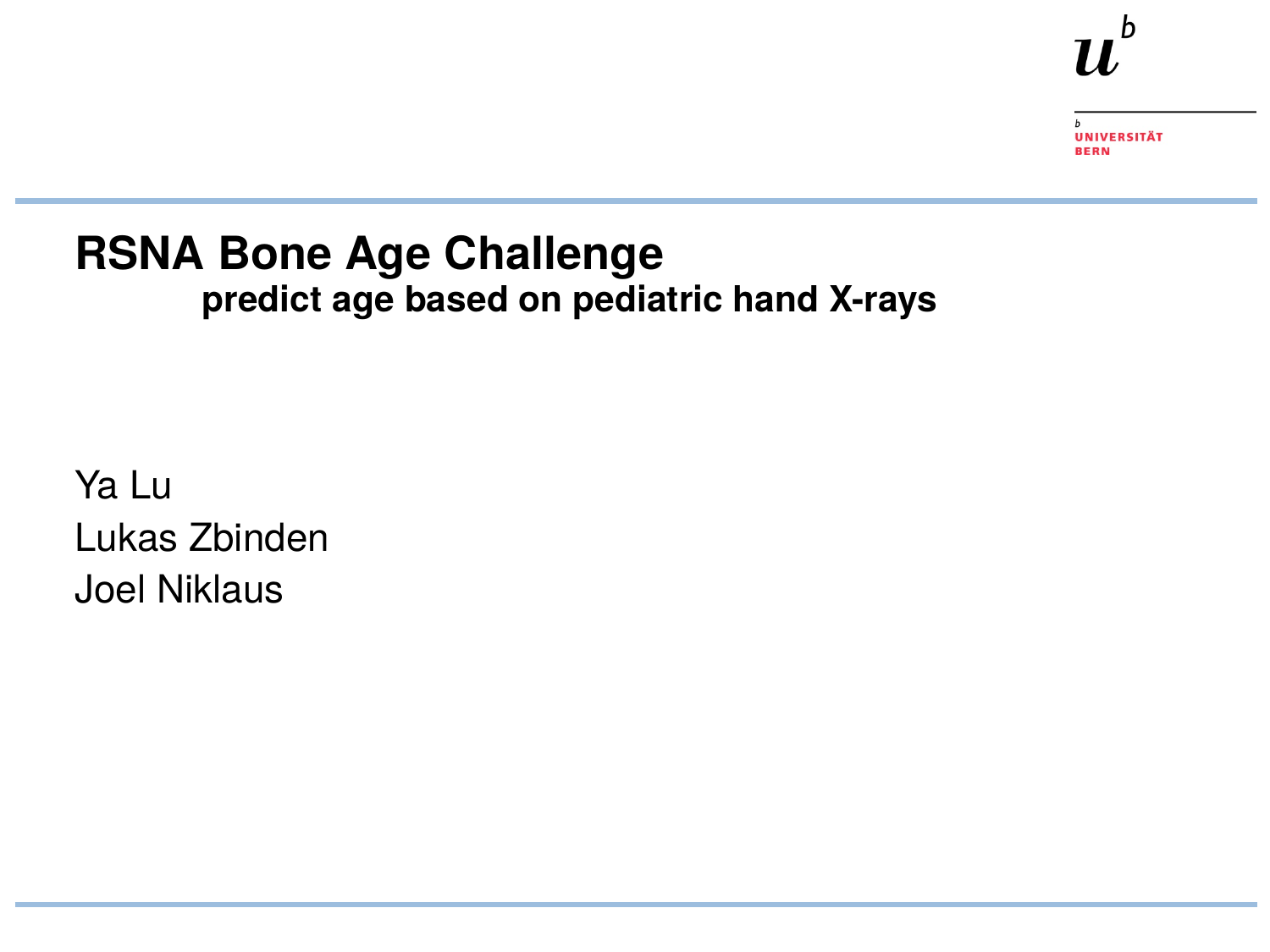

# RSNA Bone Age Challenge
predict age based on pediatric hand X-rays
Ya Lu
Lukas Zbinden
Joel Niklaus